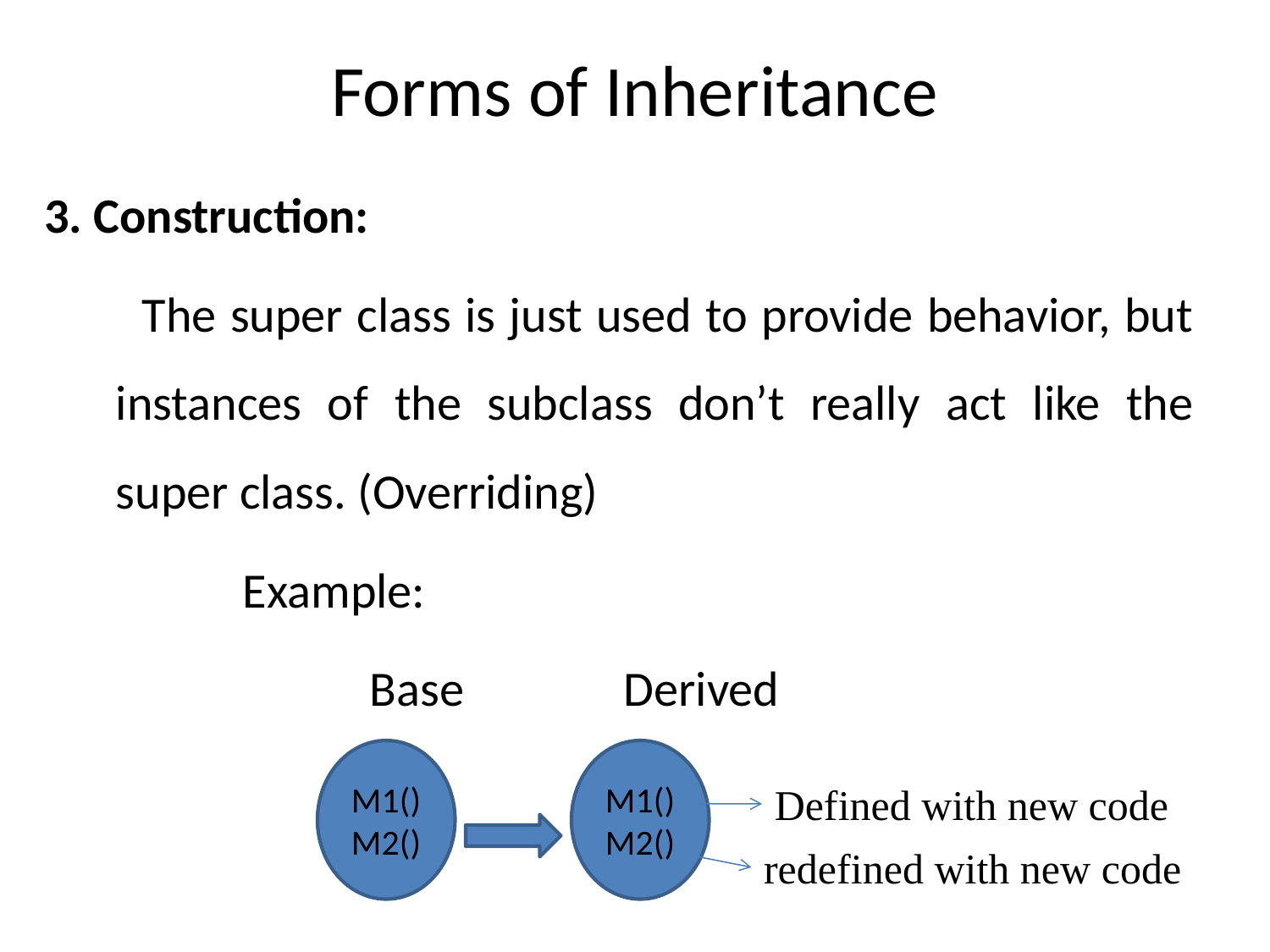

# Forms of Inheritance
3. Construction:
       The super class is just used to provide behavior, but instances of the subclass don’t really act like the super class. (Overriding)
		Example:
			Base 		Derived
M1()
M2()
M1()
M2()
Defined with new code

redefined with new code